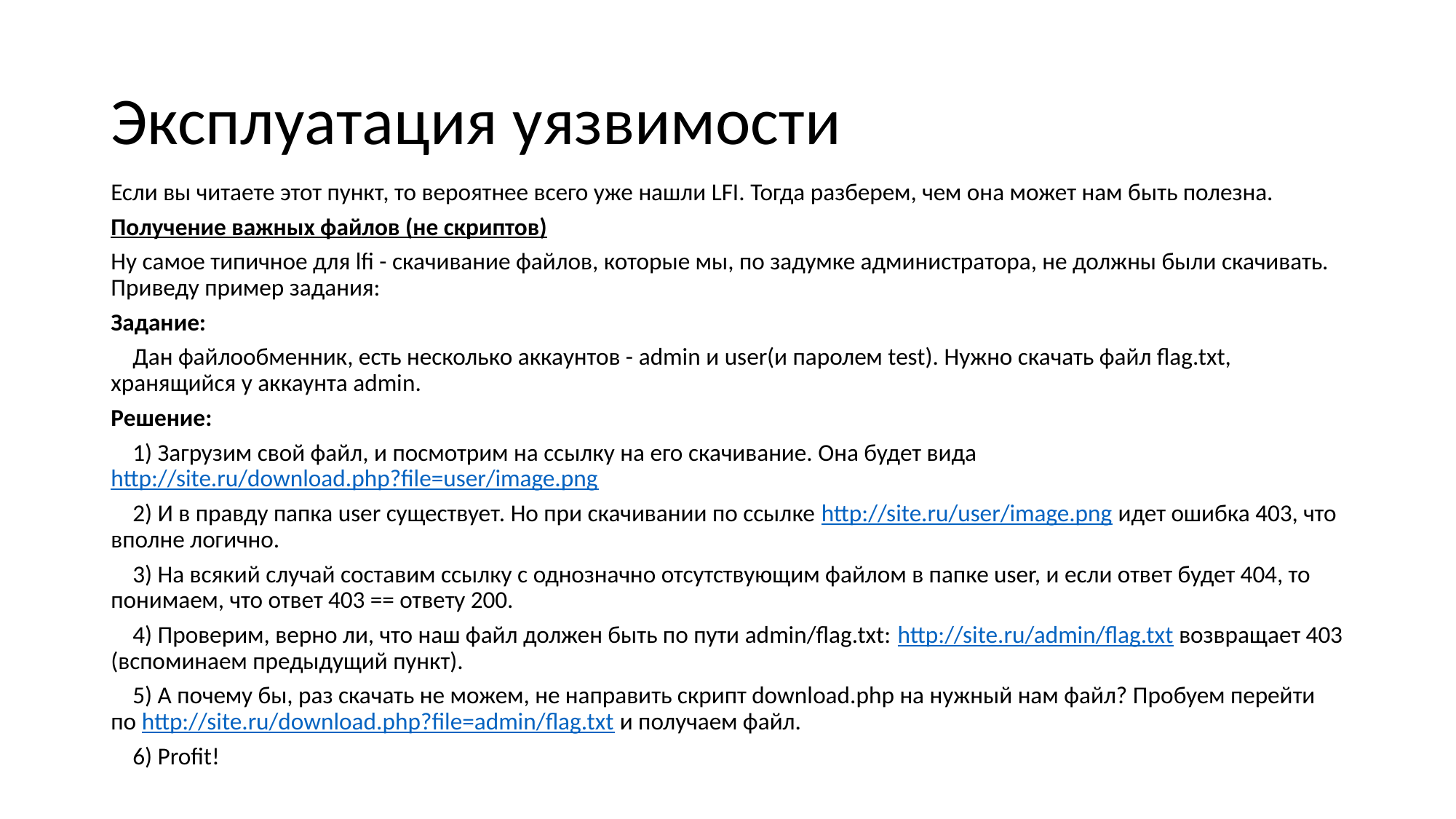

# Эксплуатация уязвимости
Если вы читаете этот пункт, то вероятнее всего уже нашли LFI. Тогда разберем, чем она может нам быть полезна.
Получение важных файлов (не скриптов)
Ну самое типичное для lfi - скачивание файлов, которые мы, по задумке администратора, не должны были скачивать. Приведу пример задания:
Задание:
    Дан файлообменник, есть несколько аккаунтов - admin и user(и паролем test). Нужно скачать файл flag.txt, хранящийся у аккаунта admin.
Решение:
    1) Загрузим свой файл, и посмотрим на ссылку на его скачивание. Она будет вида http://site.ru/download.php?file=user/image.png
    2) И в правду папка user существует. Но при скачивании по ссылке http://site.ru/user/image.png идет ошибка 403, что вполне логично.
    3) На всякий случай составим ссылку с однозначно отсутствующим файлом в папке user, и если ответ будет 404, то понимаем, что ответ 403 == ответу 200.
    4) Проверим, верно ли, что наш файл должен быть по пути admin/flag.txt: http://site.ru/admin/flag.txt возвращает 403 (вспоминаем предыдущий пункт).
    5) А почему бы, раз скачать не можем, не направить скрипт download.php на нужный нам файл? Пробуем перейти по http://site.ru/download.php?file=admin/flag.txt и получаем файл.
    6) Profit!